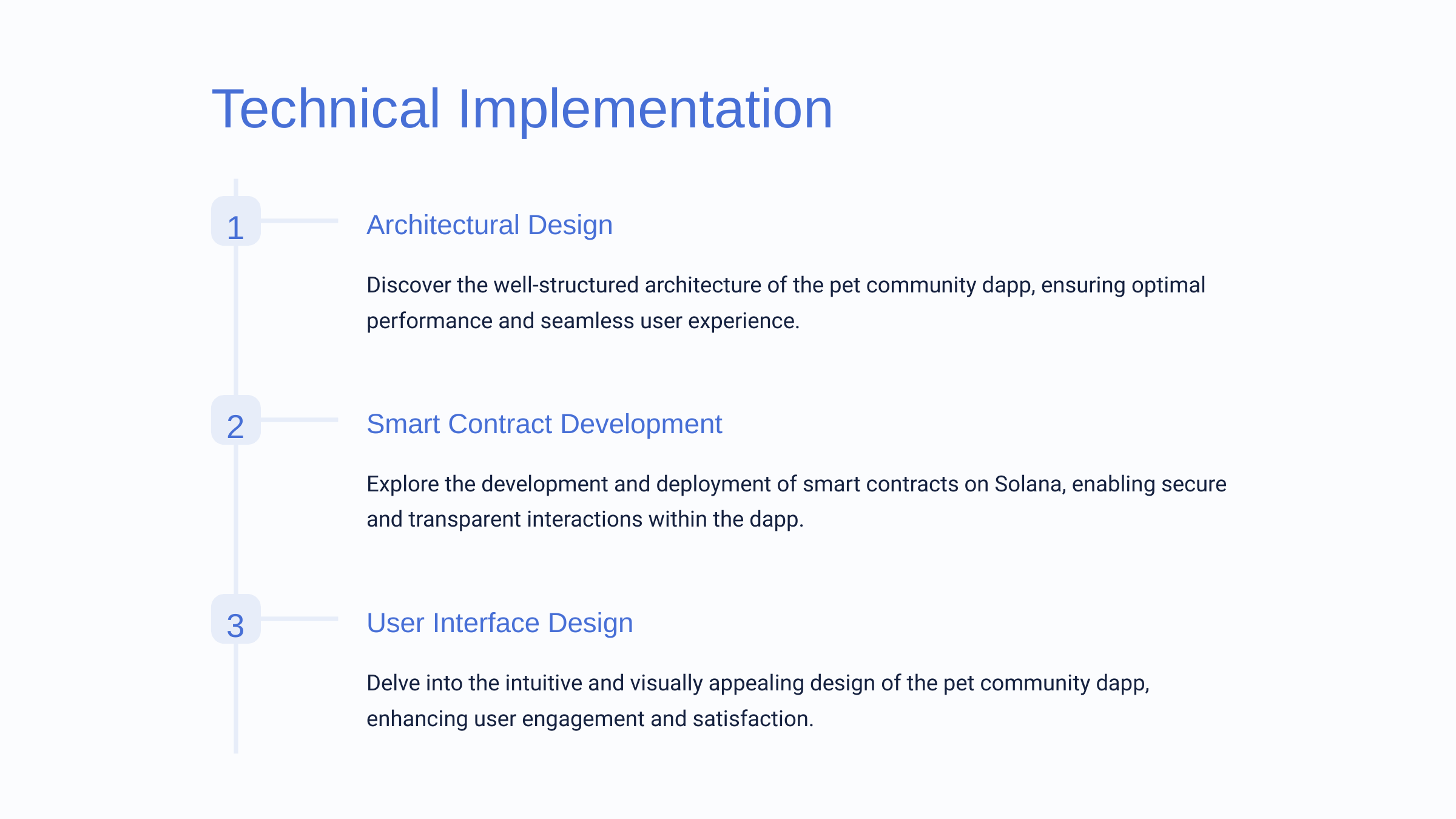

Technical Implementation

1
Architectural Design

Discover the well-structured architecture of the pet community dapp, ensuring optimal performance and seamless user experience.

2
Smart Contract Development

Explore the development and deployment of smart contracts on Solana, enabling secure and transparent interactions within the dapp.

3
User Interface Design

Delve into the intuitive and visually appealing design of the pet community dapp, enhancing user engagement and satisfaction.